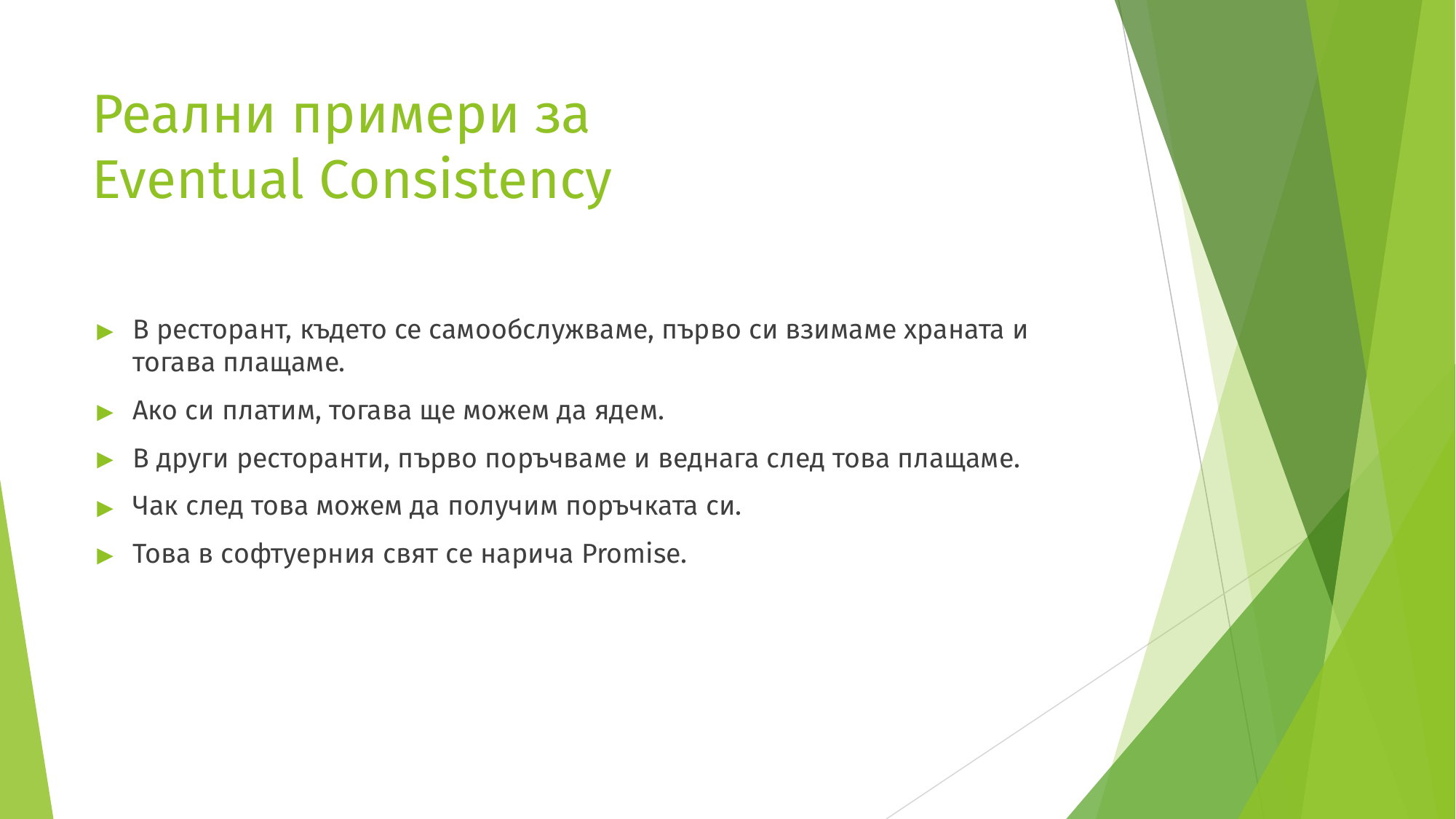

# Реални примери за Eventual Consistency

В ресторант, където се самообслужваме, първо си взимаме храната и тогава плащаме.
Ако си платим, тогава ще можем да ядем.
В други ресторанти, първо поръчваме и веднага след това плащаме.
Чак след това можем да получим поръчката си.
Това в софтуерния свят се нарича Promise.